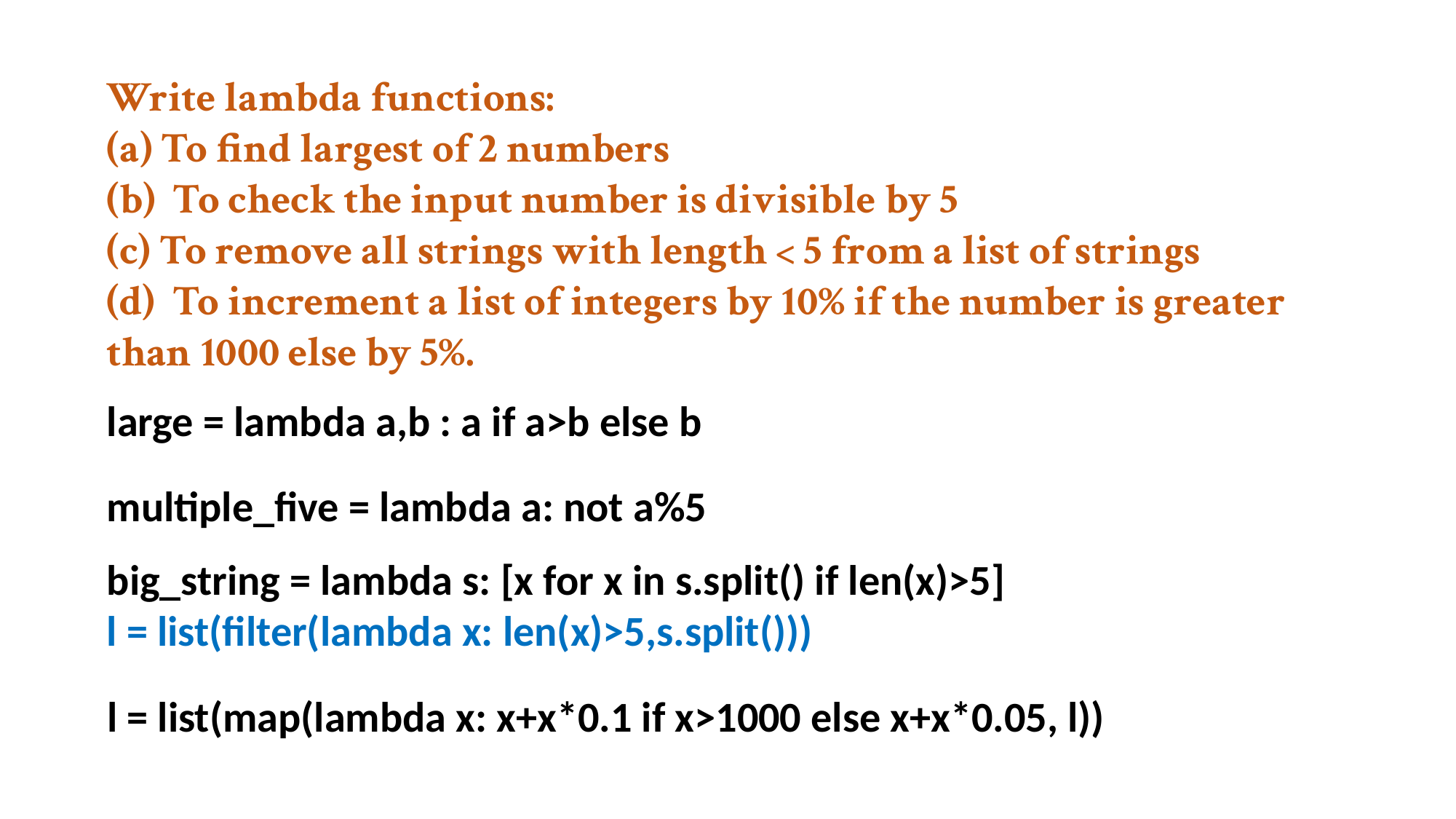

Write lambda functions:
(a) To find largest of 2 numbers
(b)  To check the input number is divisible by 5
(c) To remove all strings with length < 5 from a list of strings
(d)  To increment a list of integers by 10% if the number is greater than 1000 else by 5%.
large = lambda a,b : a if a>b else b

multiple_five = lambda a: not a%5

big_string = lambda s: [x for x in s.split() if len(x)>5]
l = list(filter(lambda x: len(x)>5,s.split()))

l = list(map(lambda x: x+x*0.1 if x>1000 else x+x*0.05, l))